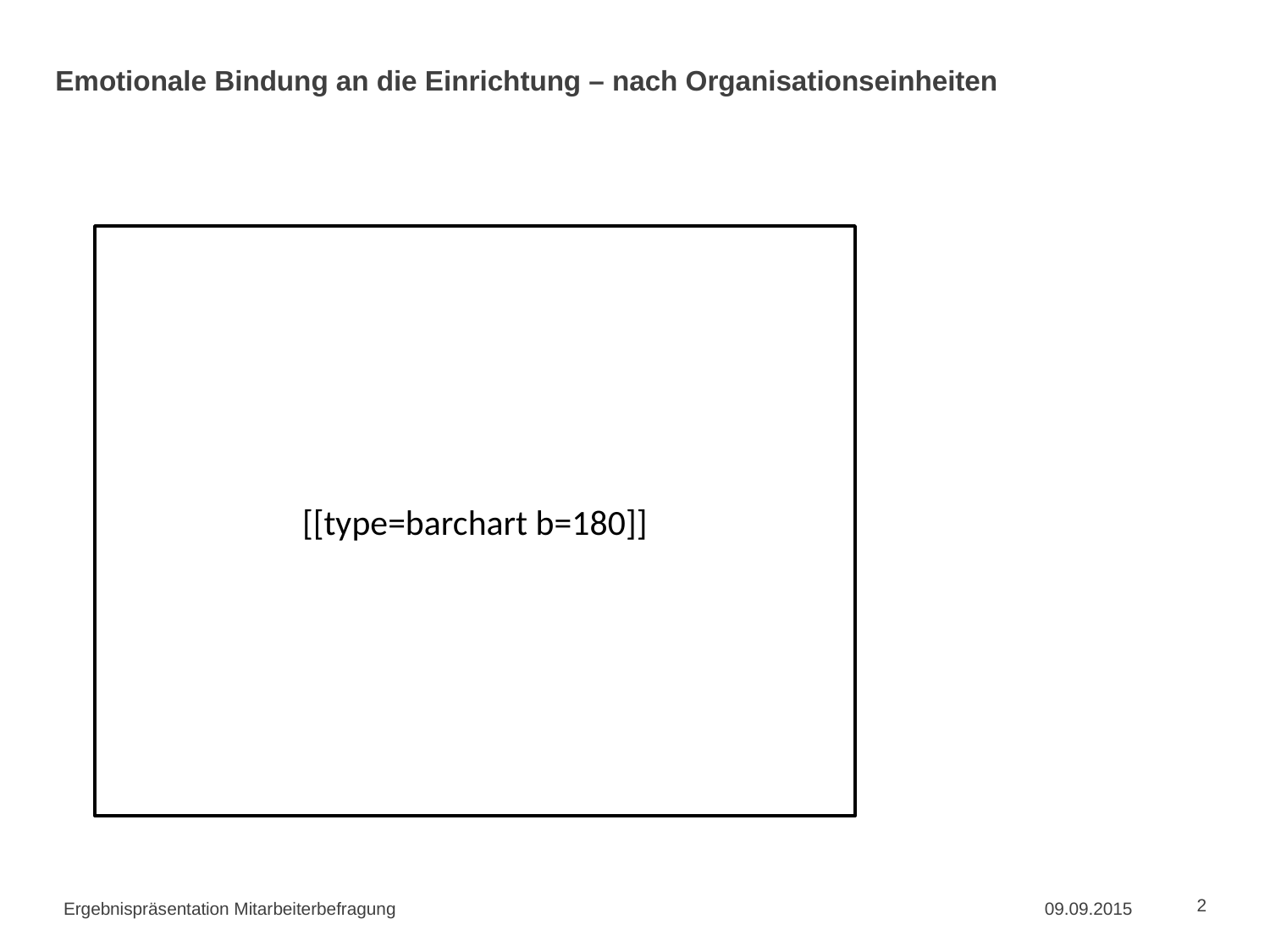

# Emotionale Bindung an die Einrichtung – nach Organisationseinheiten
[[type=barchart b=180]]
Ergebnispräsentation Mitarbeiterbefragung
09.09.2015
2